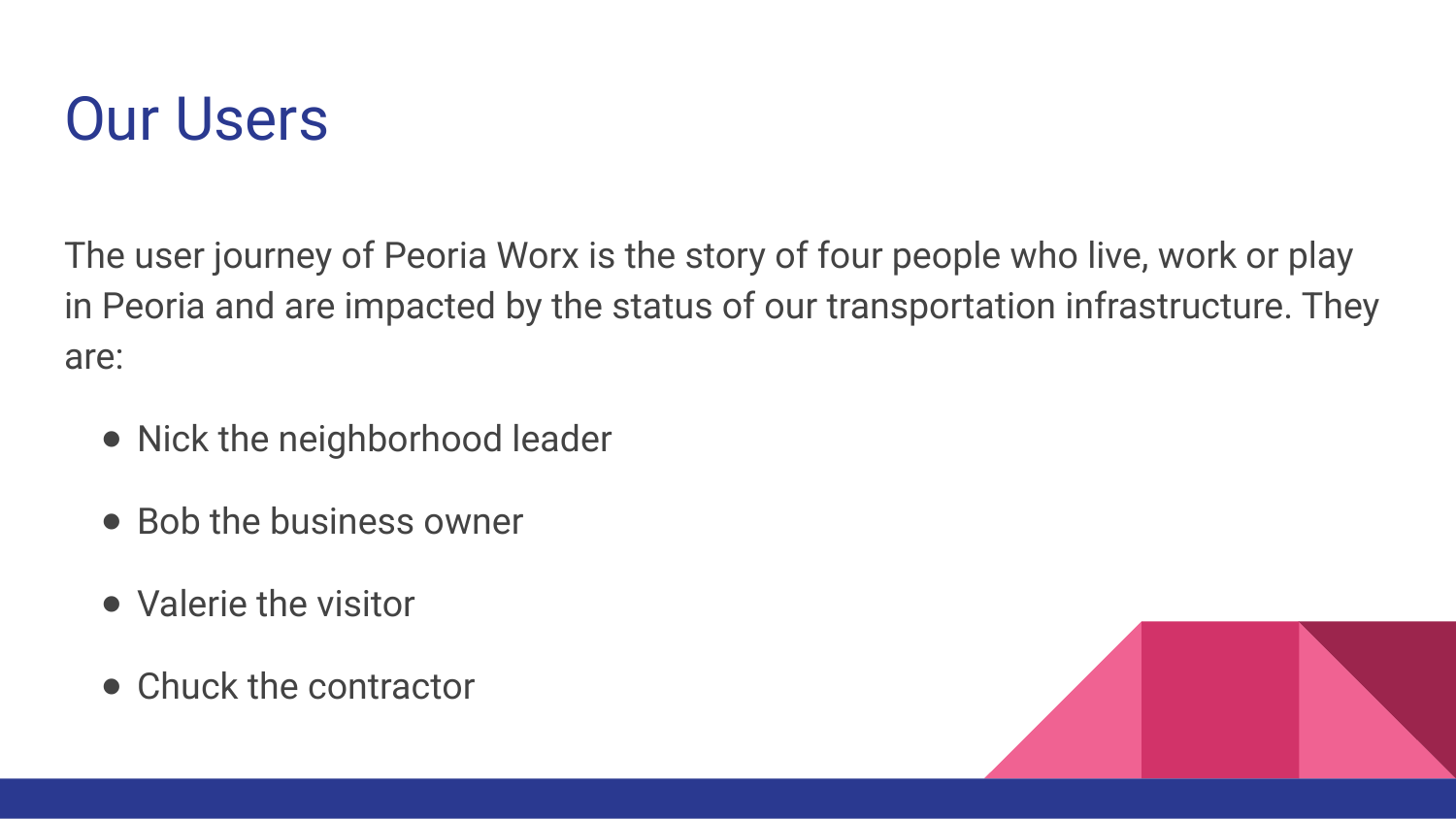

# Our Users
The user journey of Peoria Worx is the story of four people who live, work or play in Peoria and are impacted by the status of our transportation infrastructure. They are:
Nick the neighborhood leader
Bob the business owner
Valerie the visitor
Chuck the contractor